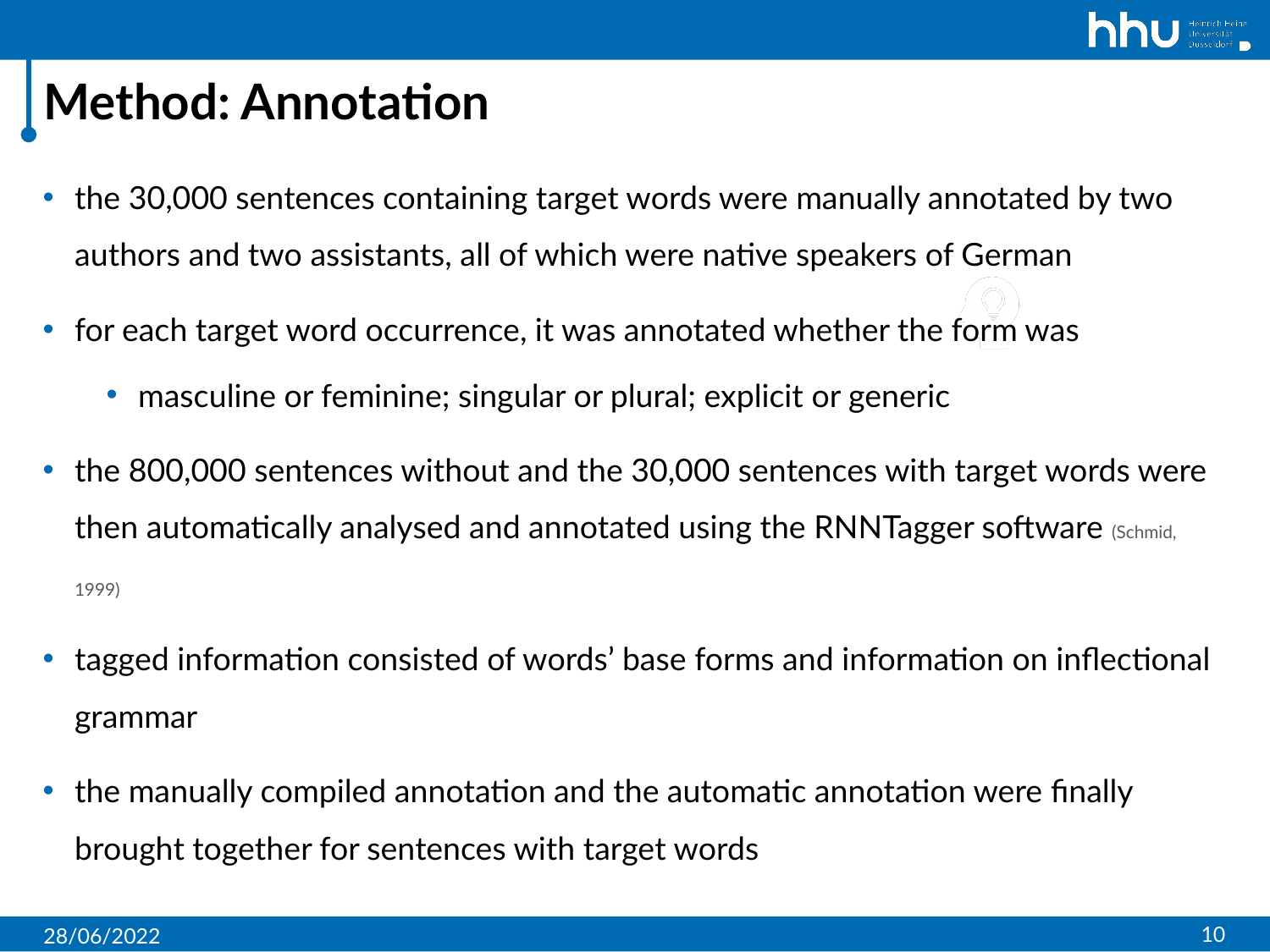

# Method: Annotation
the 30,000 sentences containing target words were manually annotated by two authors and two assistants, all of which were native speakers of German
for each target word occurrence, it was annotated whether the form was
masculine or feminine; singular or plural; explicit or generic
the 800,000 sentences without and the 30,000 sentences with target words were then automatically analysed and annotated using the RNNTagger software (Schmid, 1999)
tagged information consisted of words’ base forms and information on inflectional grammar
the manually compiled annotation and the automatic annotation were finally brought together for sentences with target words
10
28/06/2022